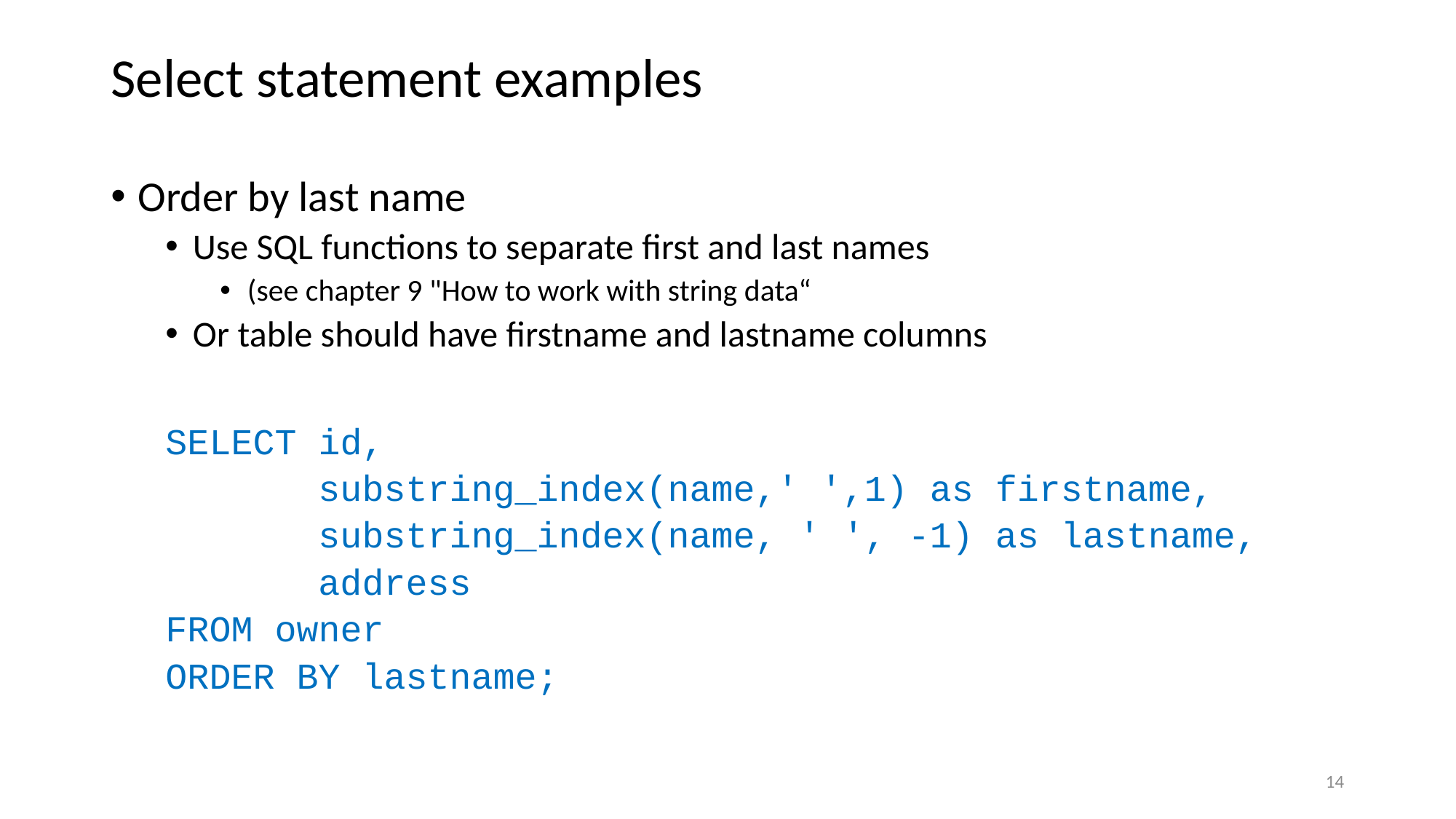

# Select statement examples
Order by last name
Use SQL functions to separate first and last names
(see chapter 9 "How to work with string data“
Or table should have firstname and lastname columns

SELECT id,
       substring_index(name,' ',1) as firstname,
       substring_index(name, ' ', -1) as lastname,
       address
FROM owner
ORDER BY lastname;
14